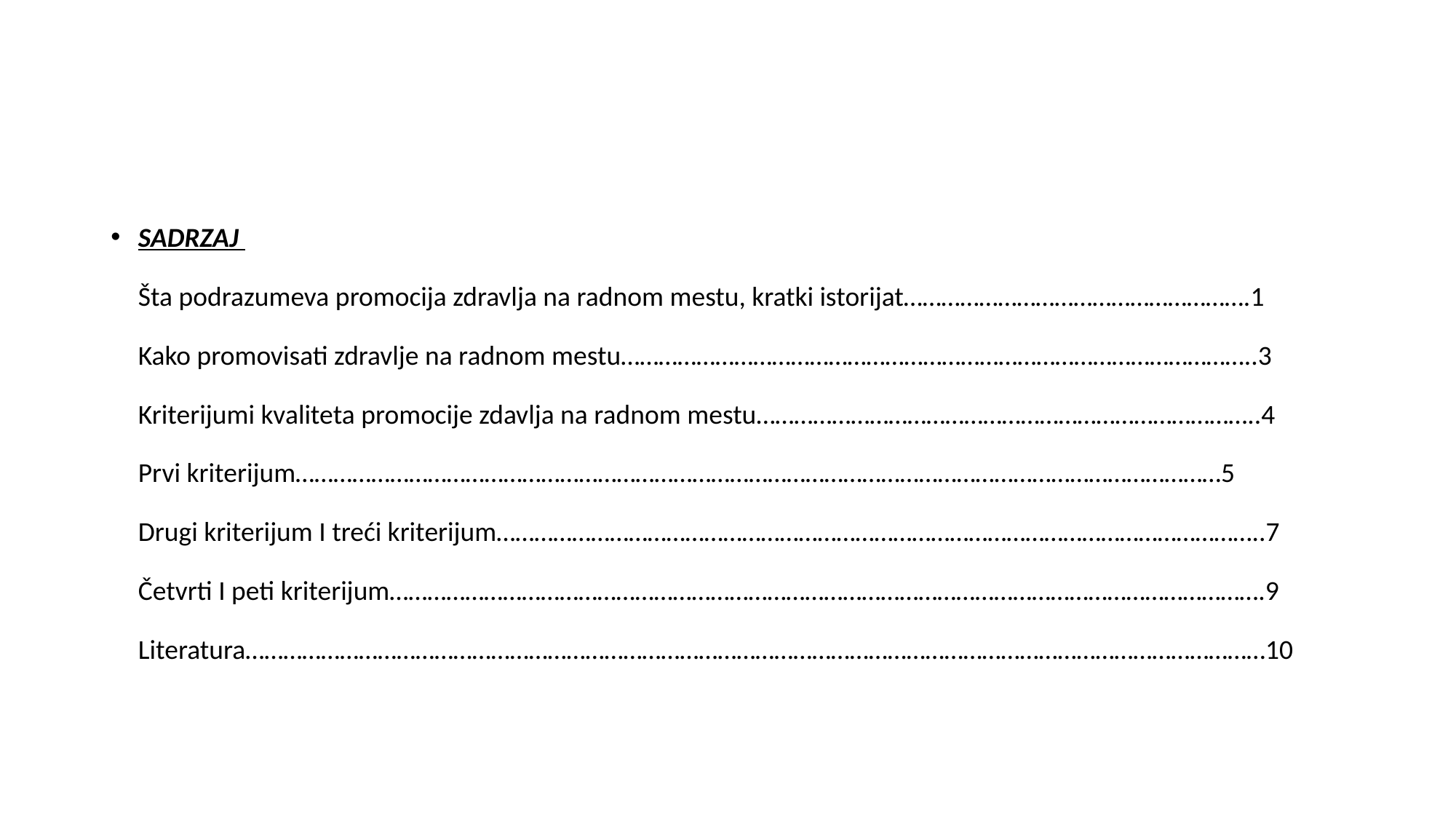

#
SADRZAJ
Šta podrazumeva promocija zdravlja na radnom mestu, kratki istorijat……………………………………………….1
Kako promovisati zdravlje na radnom mestu………………………………………………………………………………………..3
Kriterijumi kvaliteta promocije zdavlja na radnom mestu……………………………………………………………………..4
Prvi kriterijum…………………………………………………………………………………………………………………………………5
Drugi kriterijum I treći kriterijum…………………………………………………………………………………………………………..7
Četvrti I peti kriterijum………………………………………………………………………………………………………………………….9
Literatura………………………………………………………………………………………………………………………………………………10